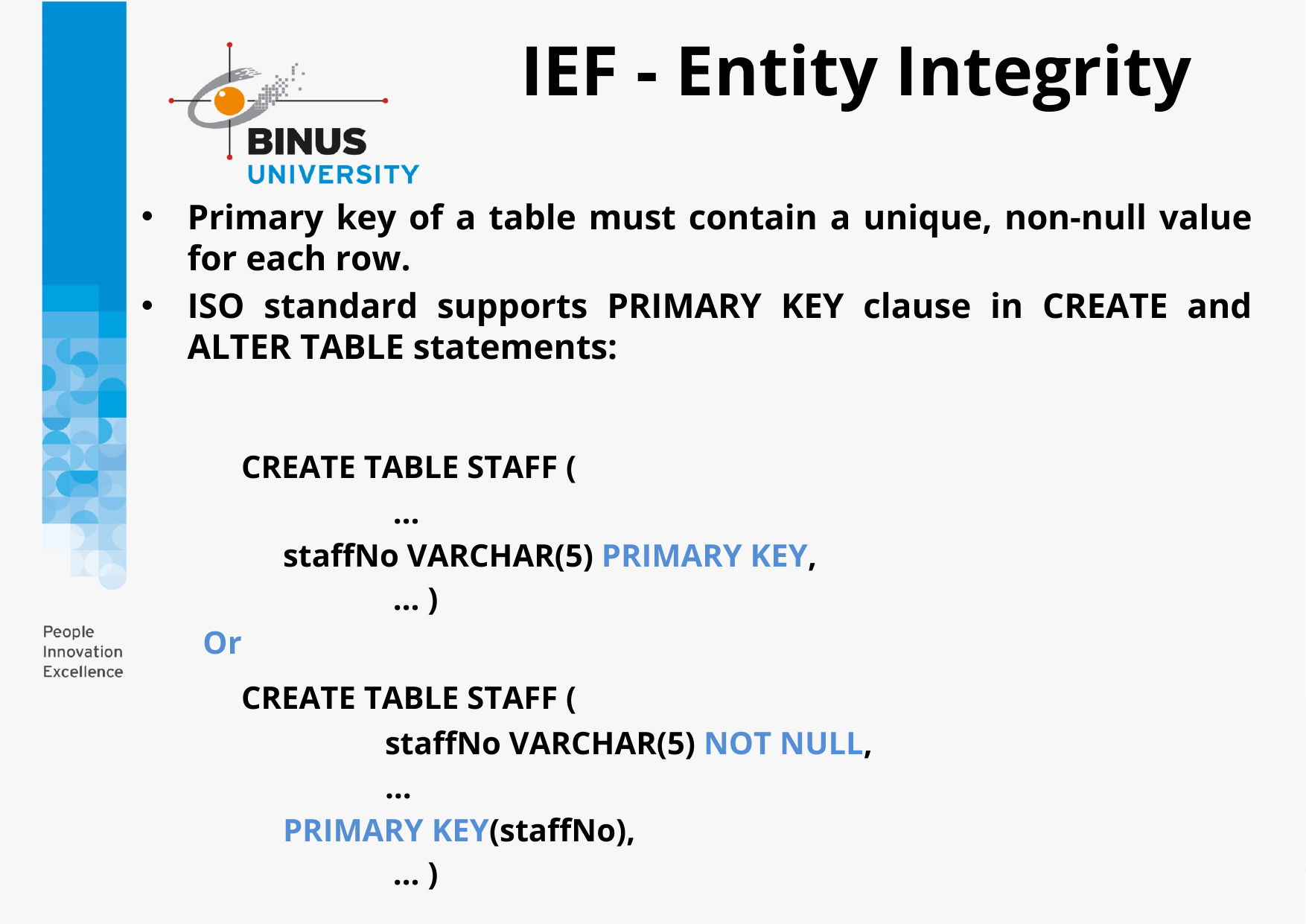

# IEF - Entity Integrity
Primary key of a table must contain a unique, non-null value for each row.
ISO standard supports PRIMARY KEY clause in CREATE and ALTER TABLE statements:

	CREATE TABLE STAFF (
		     …
          staffNo VARCHAR(5) PRIMARY KEY,
		     … )
Or
	CREATE TABLE STAFF (
		    staffNo VARCHAR(5) NOT NULL,
		    …
          PRIMARY KEY(staffNo),
		     … )